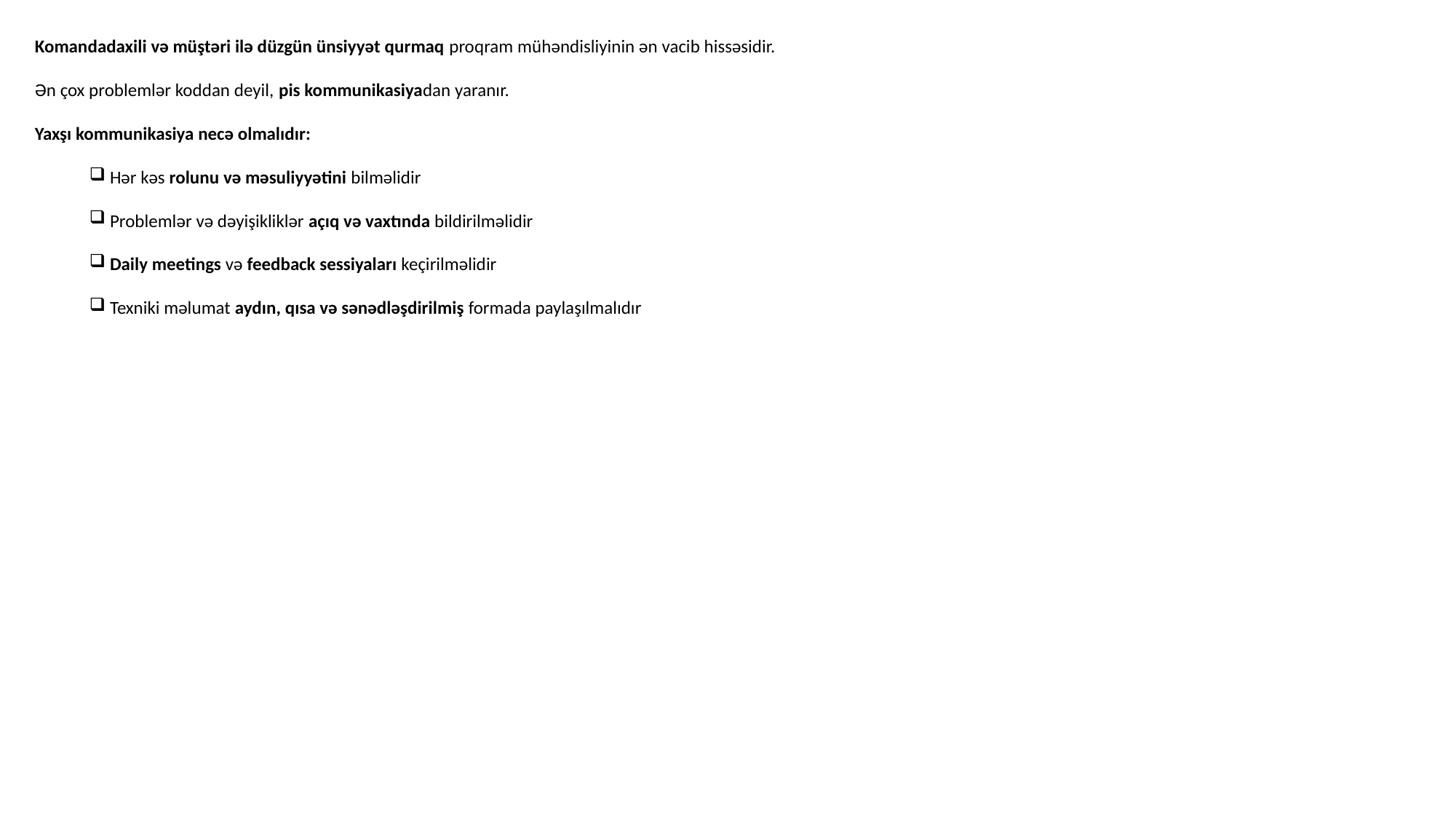

Komandadaxili və müştəri ilə düzgün ünsiyyət qurmaq proqram mühəndisliyinin ən vacib hissəsidir.

Ən çox problemlər koddan deyil, pis kommunikasiyadan yaranır.

Yaxşı kommunikasiya necə olmalıdır:
Hər kəs rolunu və məsuliyyətini bilməlidir
Problemlər və dəyişikliklər açıq və vaxtında bildirilməlidir
Daily meetings və feedback sessiyaları keçirilməlidir
Texniki məlumat aydın, qısa və sənədləşdirilmiş formada paylaşılmalıdır